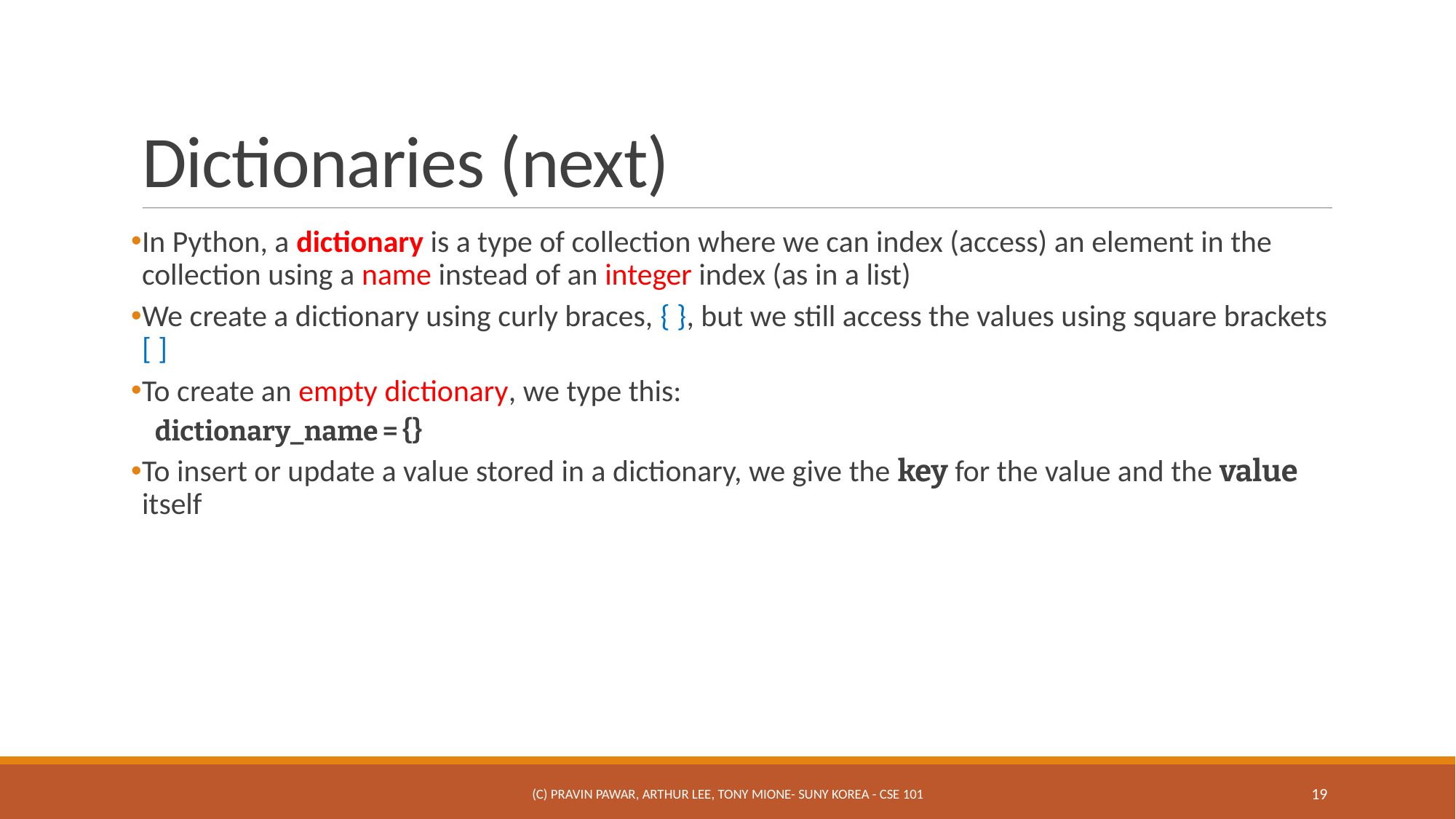

# Dictionaries (next)
In Python, a dictionary is a type of collection where we can index (access) an element in the collection using a name instead of an integer index (as in a list)
We create a dictionary using curly braces, { }, but we still access the values using square brackets [ ]
To create an empty dictionary, we type this:
dictionary_name = {}
To insert or update a value stored in a dictionary, we give the key for the value and the value itself

(c) Pravin Pawar, Arthur Lee, Tony Mione- SUNY Korea - CSE 101
19